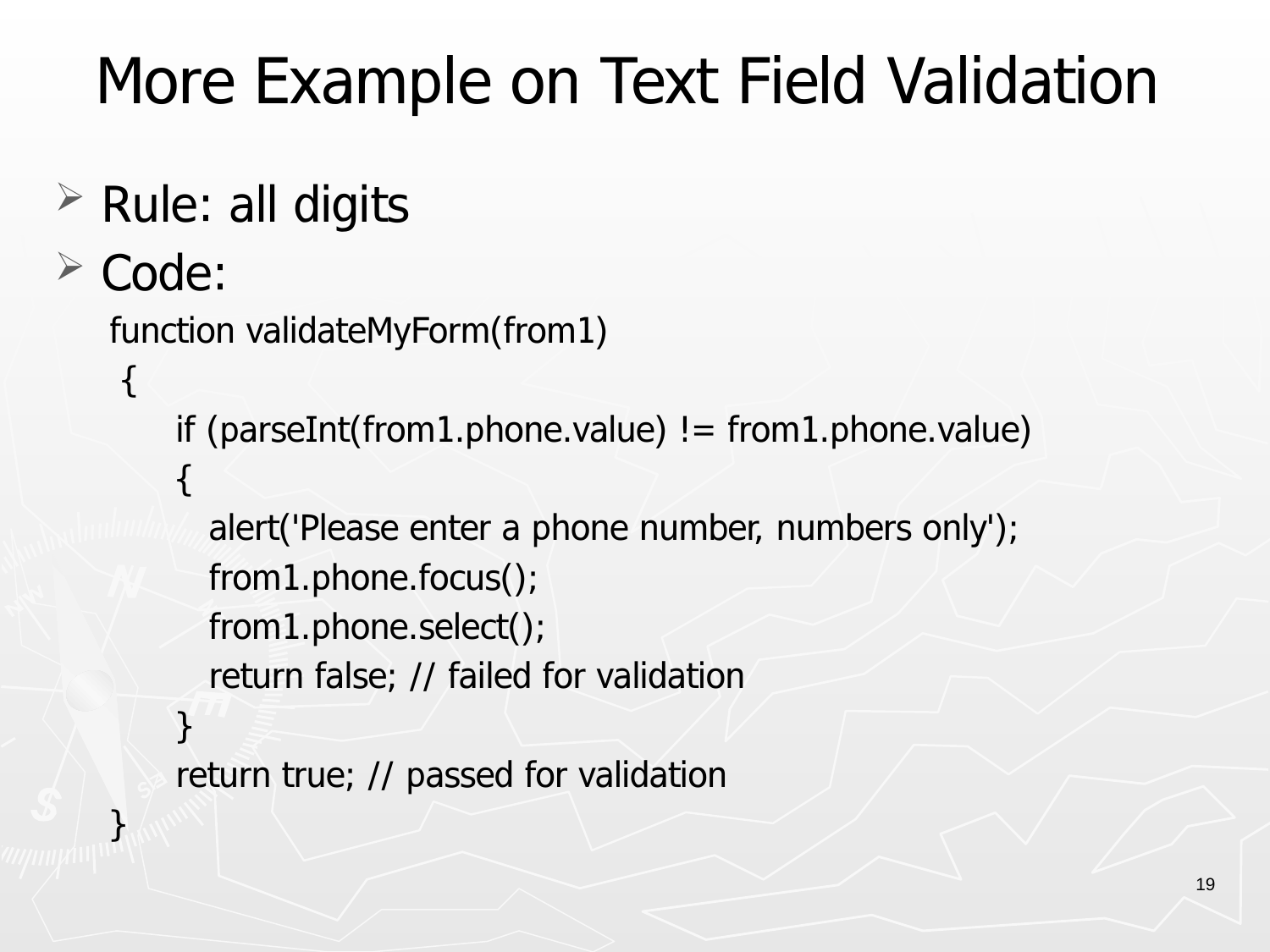

# More Example on Text Field Validation
Rule: all digits
Code:
function validateMyForm(from1)
 {
      if (parseInt(from1.phone.value) != from1.phone.value)
      {
         alert('Please enter a phone number, numbers only');
         from1.phone.focus();
         from1.phone.select();
         return false; // failed for validation
      }
      return true; // passed for validation
}

19